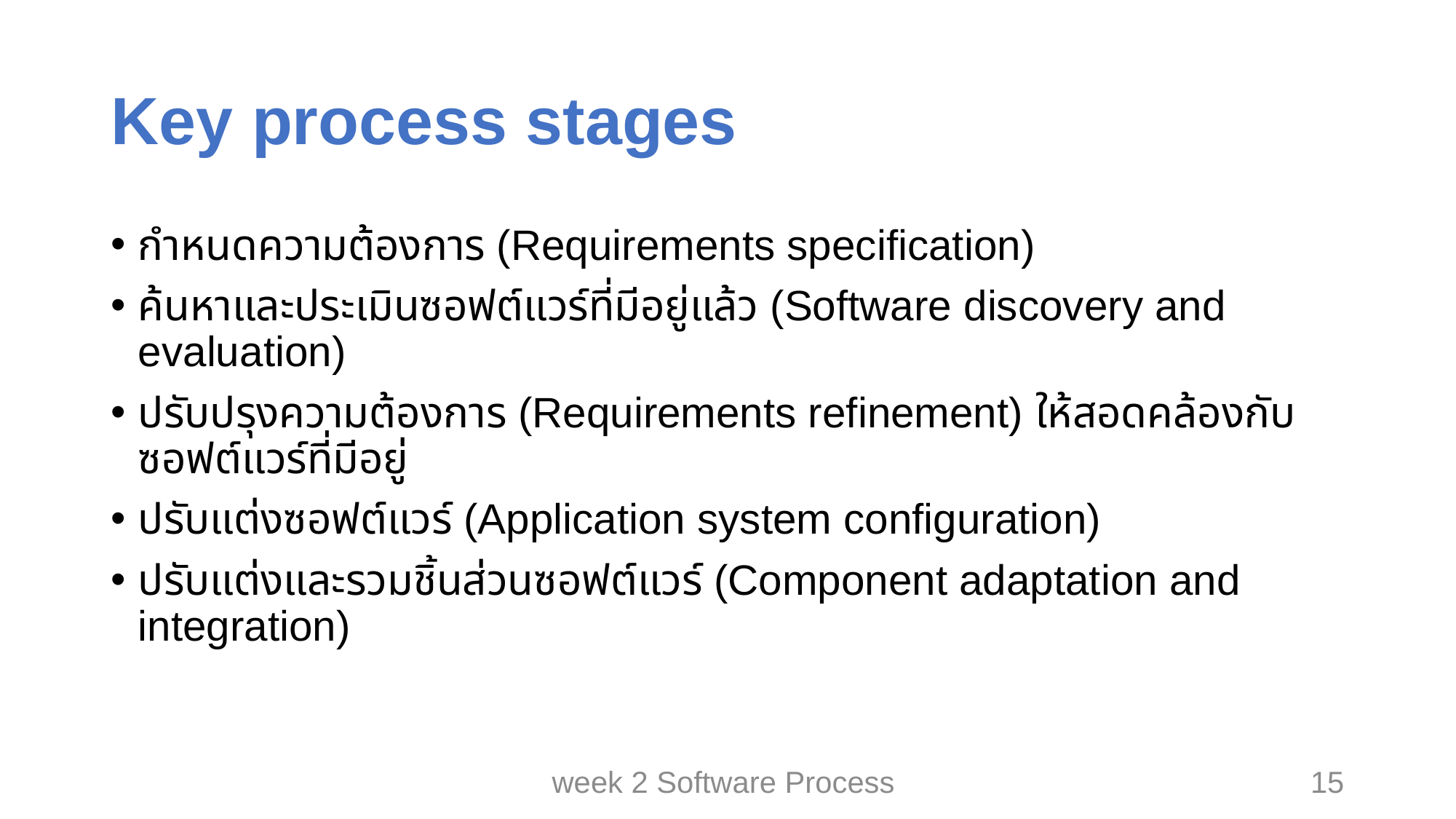

# Key process stages
กำหนดความต้องการ (Requirements specification)
ค้นหาและประเมินซอฟต์แวร์ที่มีอยู่แล้ว (Software discovery and evaluation)
ปรับปรุงความต้องการ (Requirements refinement) ให้สอดคล้องกับซอฟต์แวร์ที่มีอยู่
ปรับแต่งซอฟต์แวร์ (Application system configuration)
ปรับแต่งและรวมชิ้นส่วนซอฟต์แวร์ (Component adaptation and integration)
week 2 Software Process
15